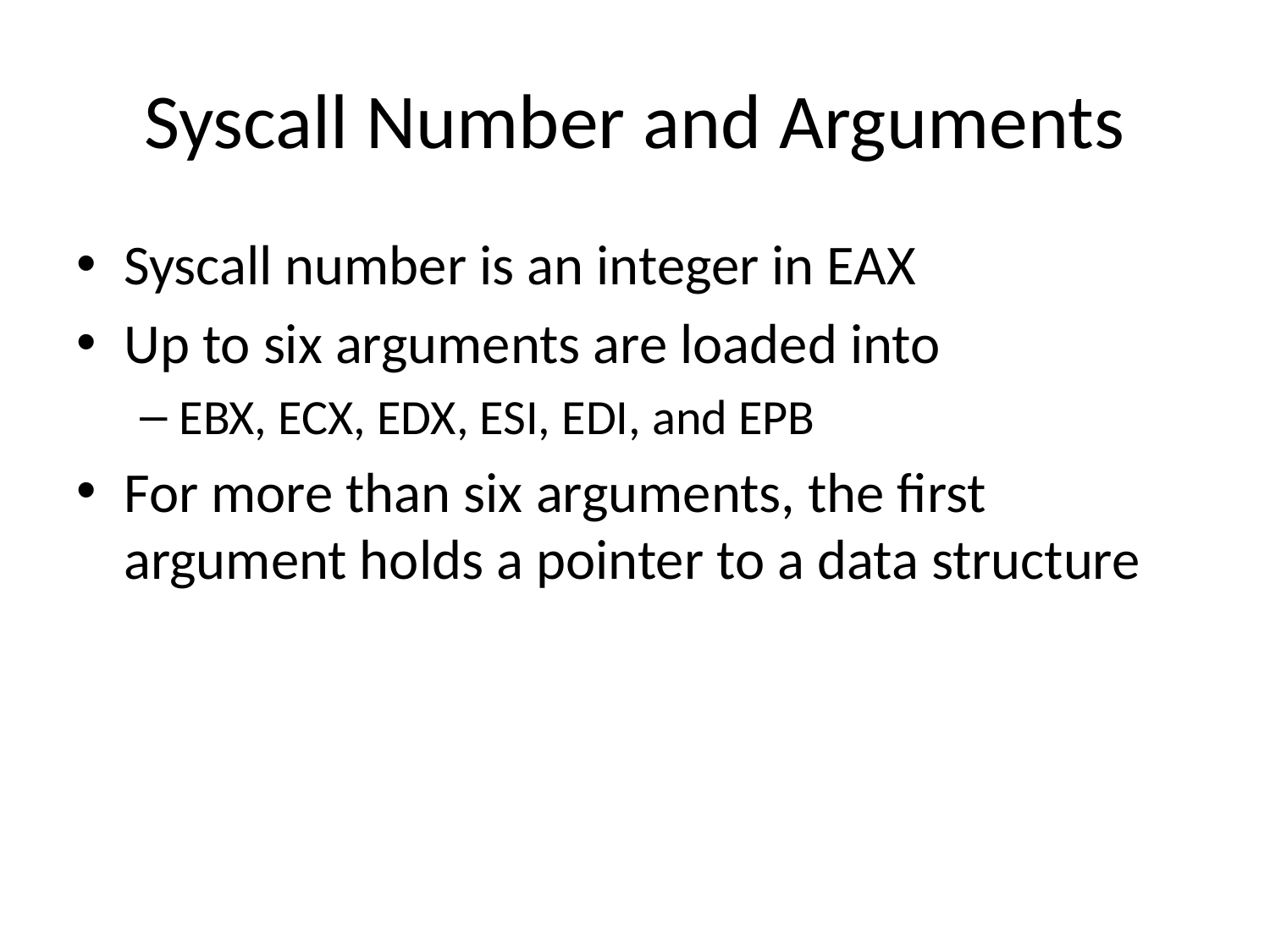

# Syscall Number and Arguments
Syscall number is an integer in EAX
Up to six arguments are loaded into
EBX, ECX, EDX, ESI, EDI, and EPB
For more than six arguments, the first argument holds a pointer to a data structure